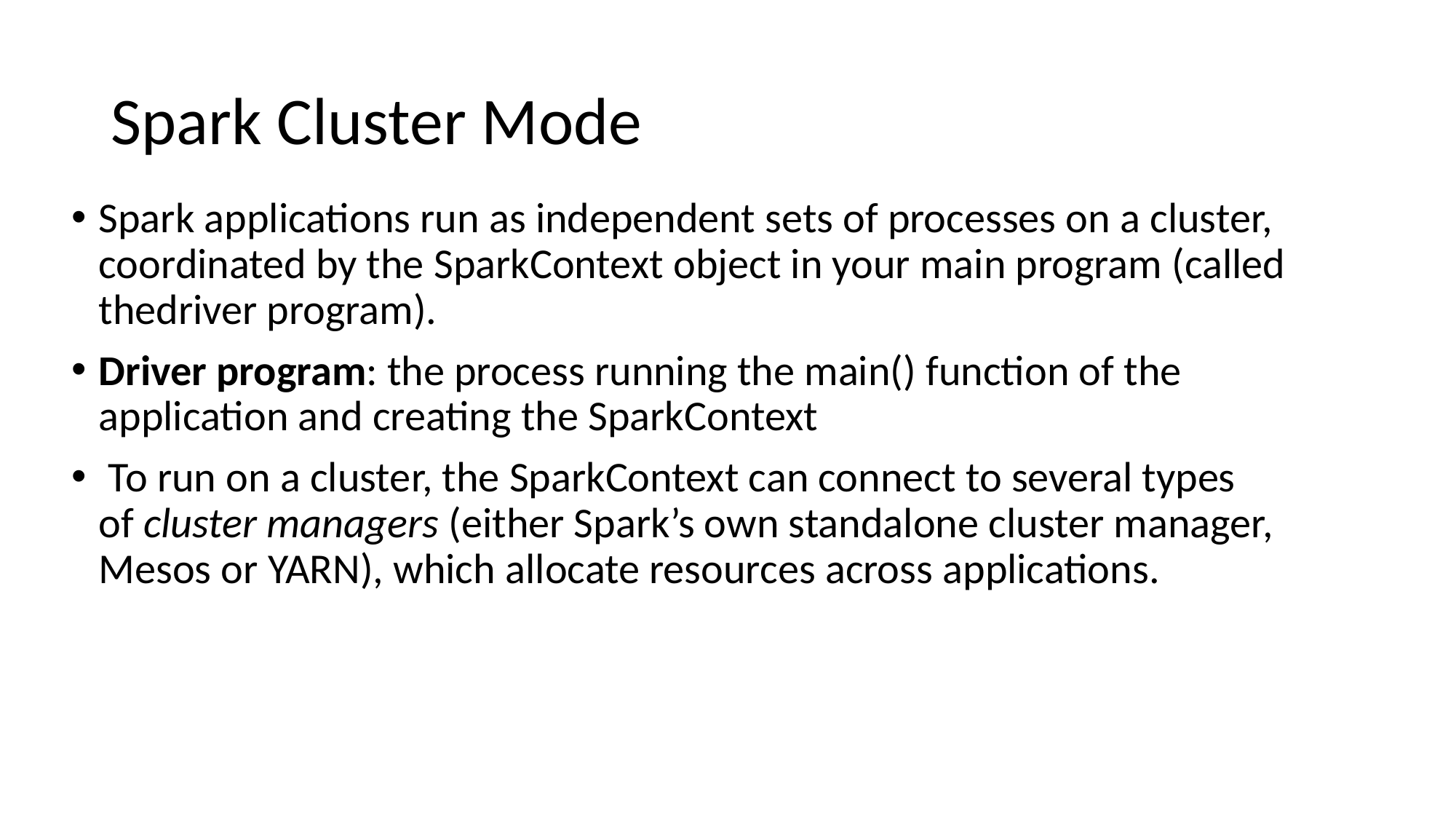

# Spark Cluster Mode
Spark applications run as independent sets of processes on a cluster, coordinated by the SparkContext object in your main program (called thedriver program).
Driver program: the process running the main() function of the application and creating the SparkContext
 To run on a cluster, the SparkContext can connect to several types of cluster managers (either Spark’s own standalone cluster manager, Mesos or YARN), which allocate resources across applications.